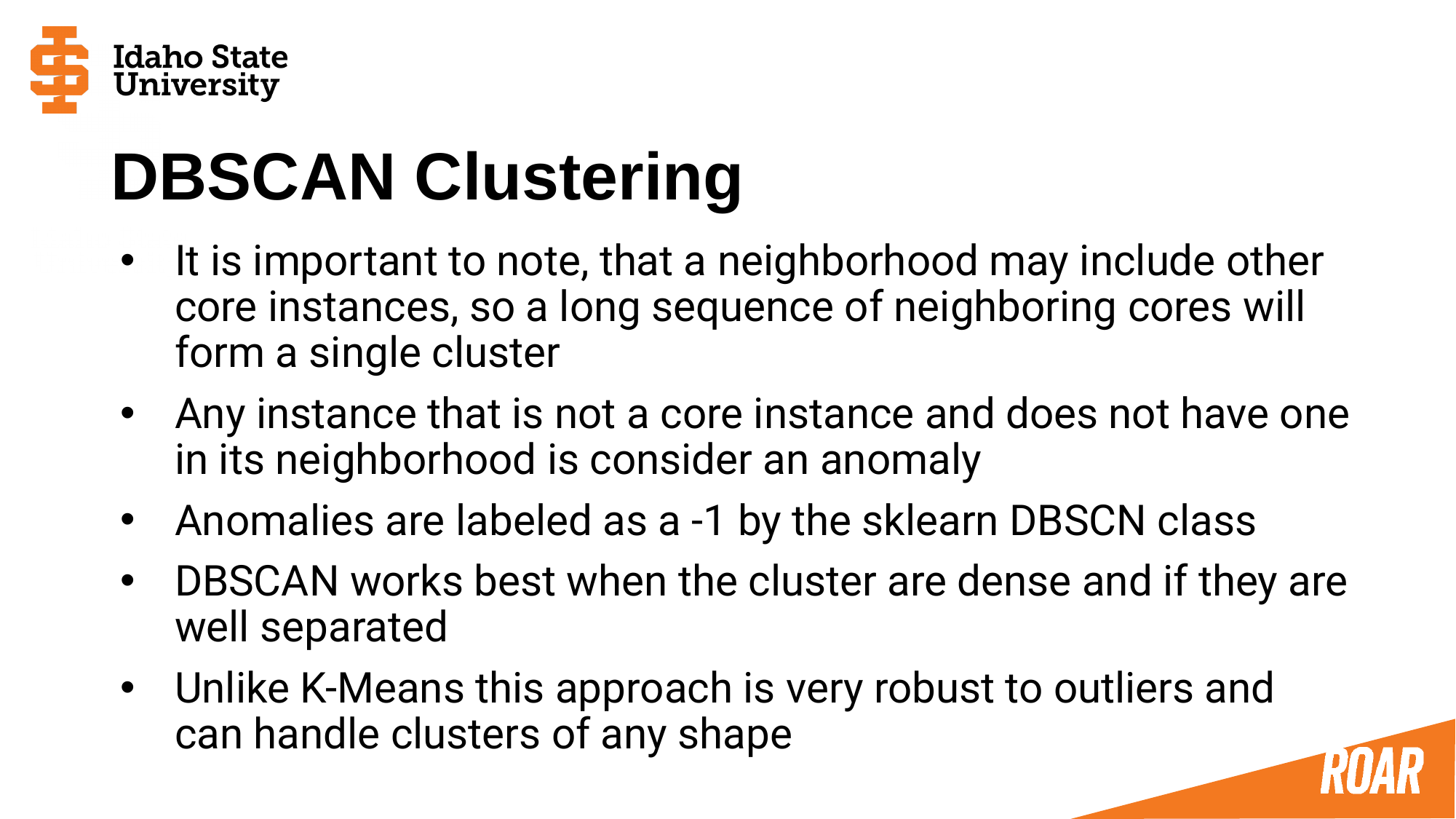

# DBSCAN Clustering
It is important to note, that a neighborhood may include other core instances, so a long sequence of neighboring cores will form a single cluster
Any instance that is not a core instance and does not have one in its neighborhood is consider an anomaly
Anomalies are labeled as a -1 by the sklearn DBSCN class
DBSCAN works best when the cluster are dense and if they are well separated
Unlike K-Means this approach is very robust to outliers and can handle clusters of any shape